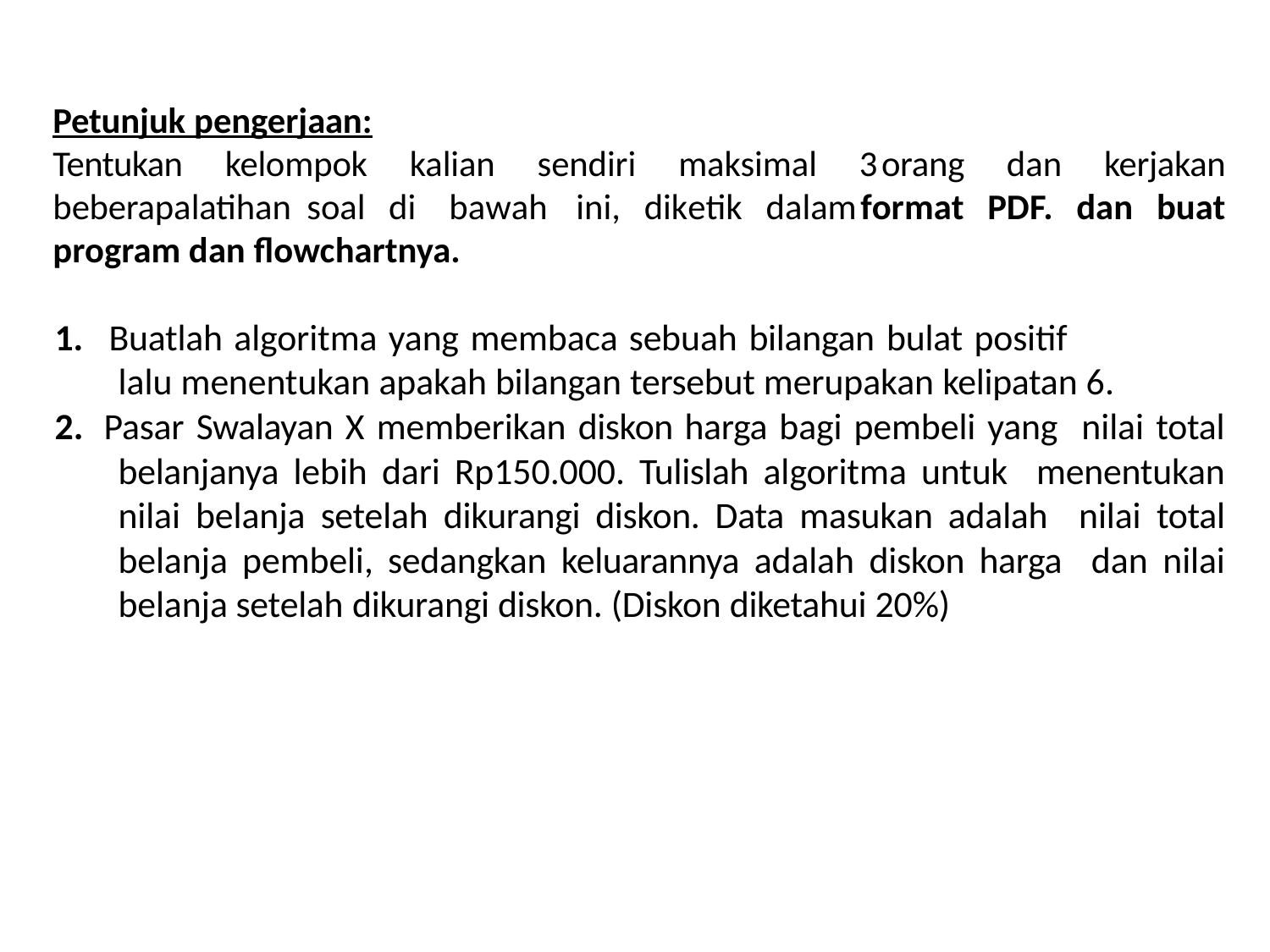

# Tugas2_Kelompok
Petunjuk pengerjaan:
Tentukan kelompok kalian sendiri maksimal 3orang dan kerjakan beberapalatihan	soal di	bawah	ini, diketik dalam	format	PDF. dan buat program dan flowchartnya.

1.   Buatlah algoritma yang membaca sebuah bilangan bulat positif
lalu menentukan apakah bilangan tersebut merupakan kelipatan 6.
2. Pasar Swalayan X memberikan diskon harga bagi pembeli yang  nilai total belanjanya lebih dari Rp150.000. Tulislah algoritma untuk  menentukan nilai belanja setelah dikurangi diskon. Data masukan adalah  nilai total belanja pembeli, sedangkan keluarannya adalah diskon harga  dan nilai belanja setelah dikurangi diskon. (Diskon diketahui 20%)